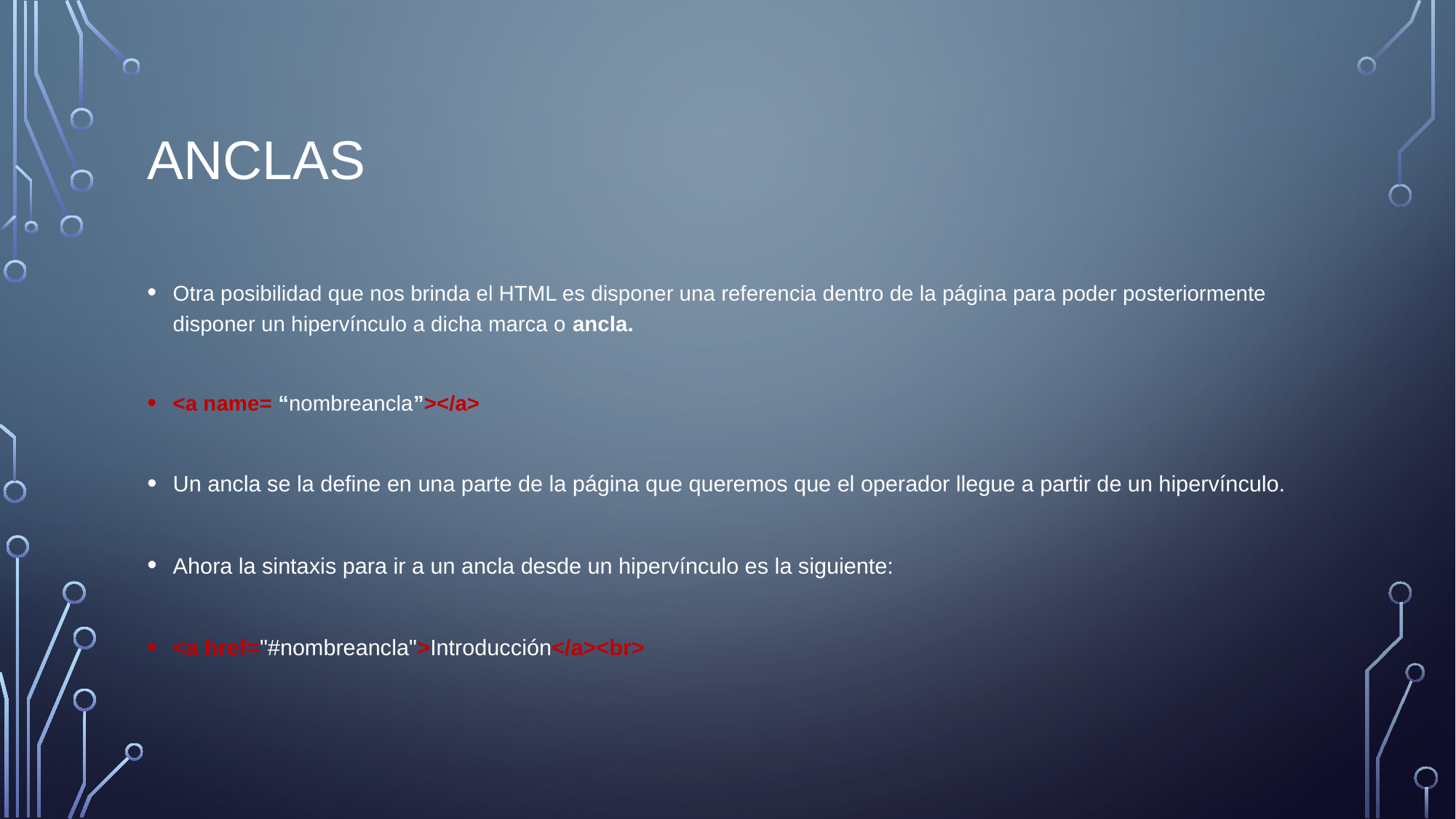

# Anclas
Otra posibilidad que nos brinda el HTML es disponer una referencia dentro de la página para poder posteriormente disponer un hipervínculo a dicha marca o ancla.

<a name= “nombreancla”></a>

Un ancla se la define en una parte de la página que queremos que el operador llegue a partir de un hipervínculo.

Ahora la sintaxis para ir a un ancla desde un hipervínculo es la siguiente:

<a href="#nombreancla">Introducción</a><br>